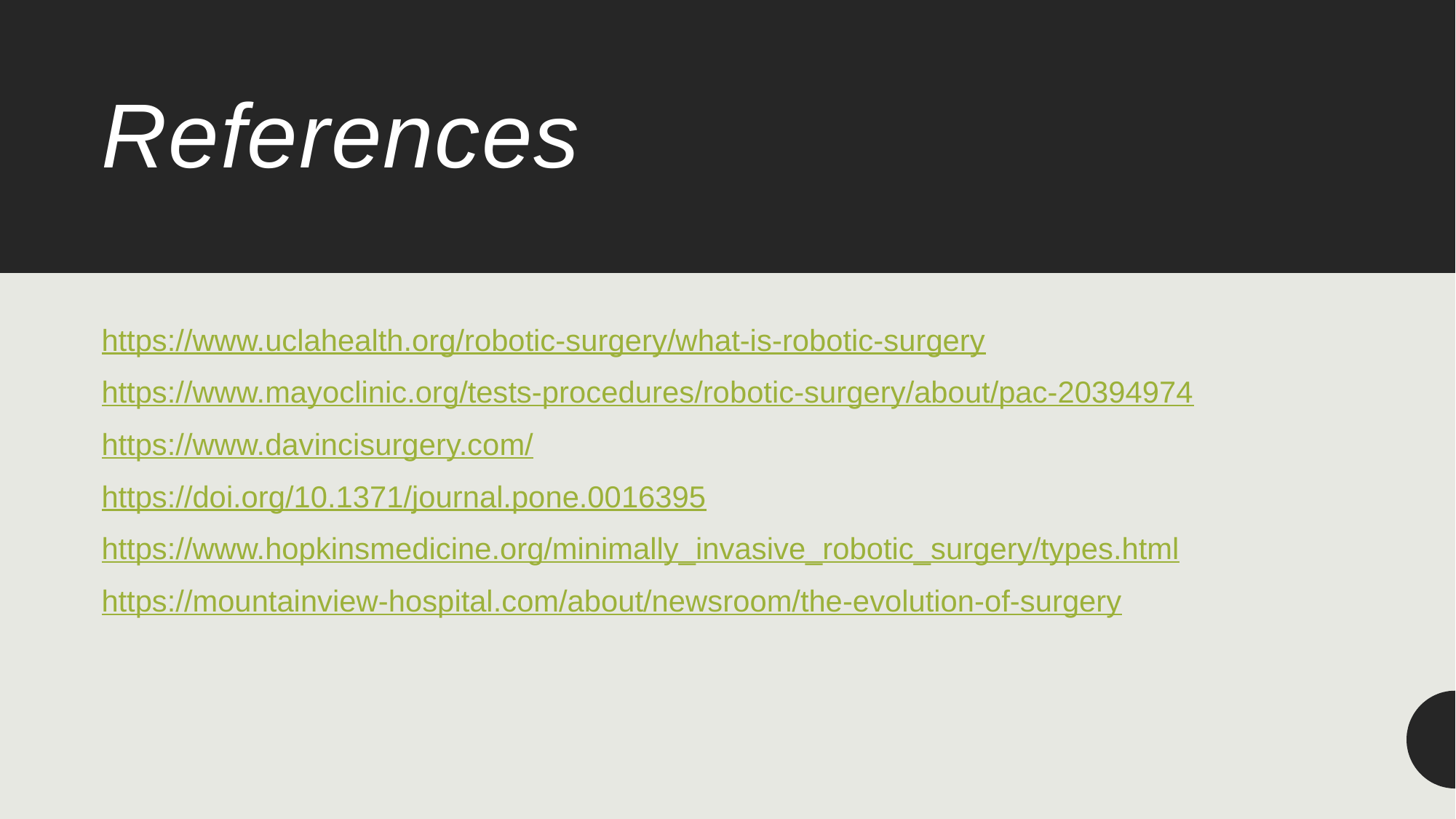

# References
https://www.uclahealth.org/robotic-surgery/what-is-robotic-surgery
https://www.mayoclinic.org/tests-procedures/robotic-surgery/about/pac-20394974
https://www.davincisurgery.com/
https://doi.org/10.1371/journal.pone.0016395
https://www.hopkinsmedicine.org/minimally_invasive_robotic_surgery/types.html
https://mountainview-hospital.com/about/newsroom/the-evolution-of-surgery